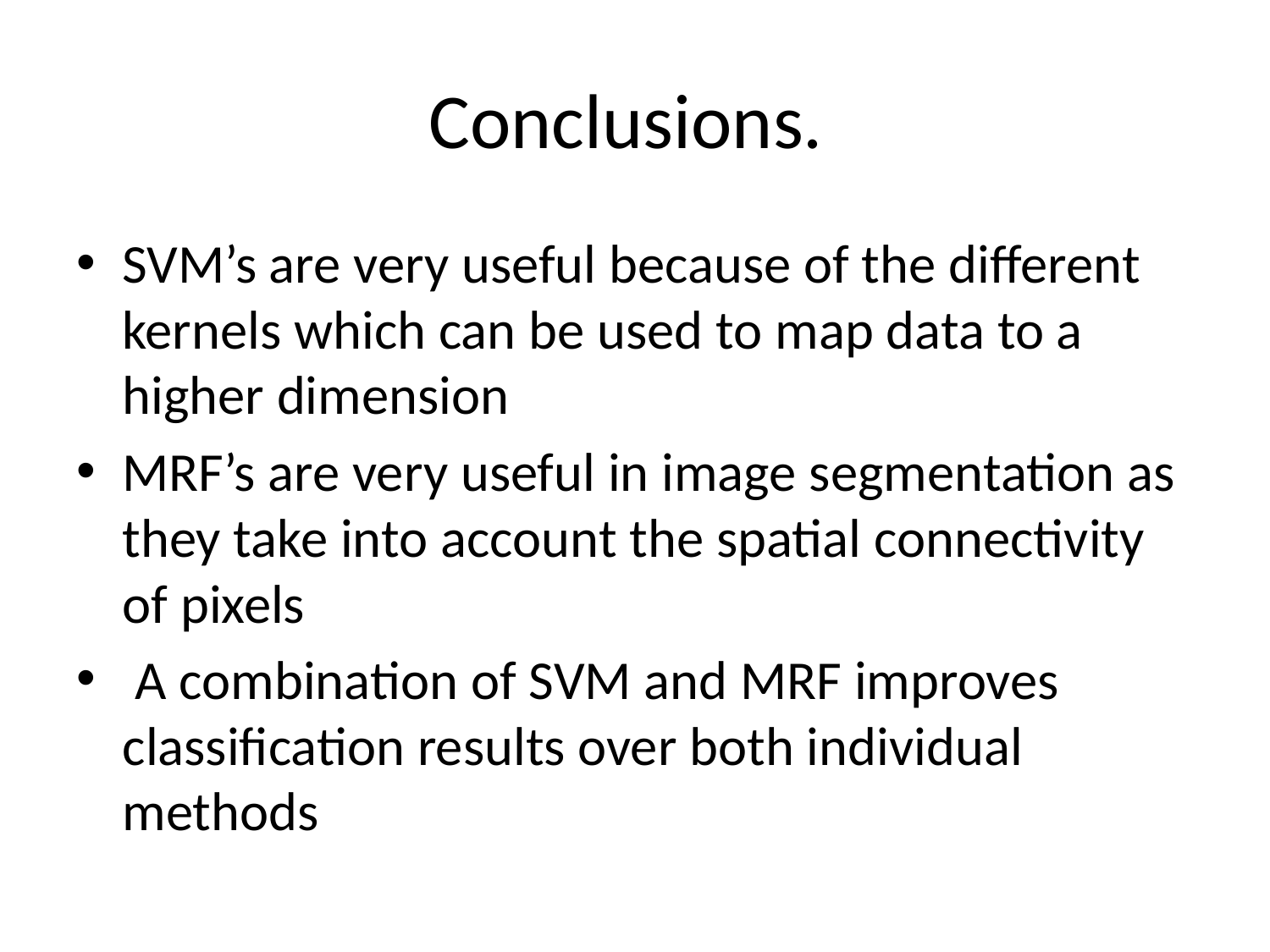

# Conclusions.
SVM’s are very useful because of the different kernels which can be used to map data to a higher dimension
MRF’s are very useful in image segmentation as they take into account the spatial connectivity of pixels
 A combination of SVM and MRF improves classification results over both individual methods